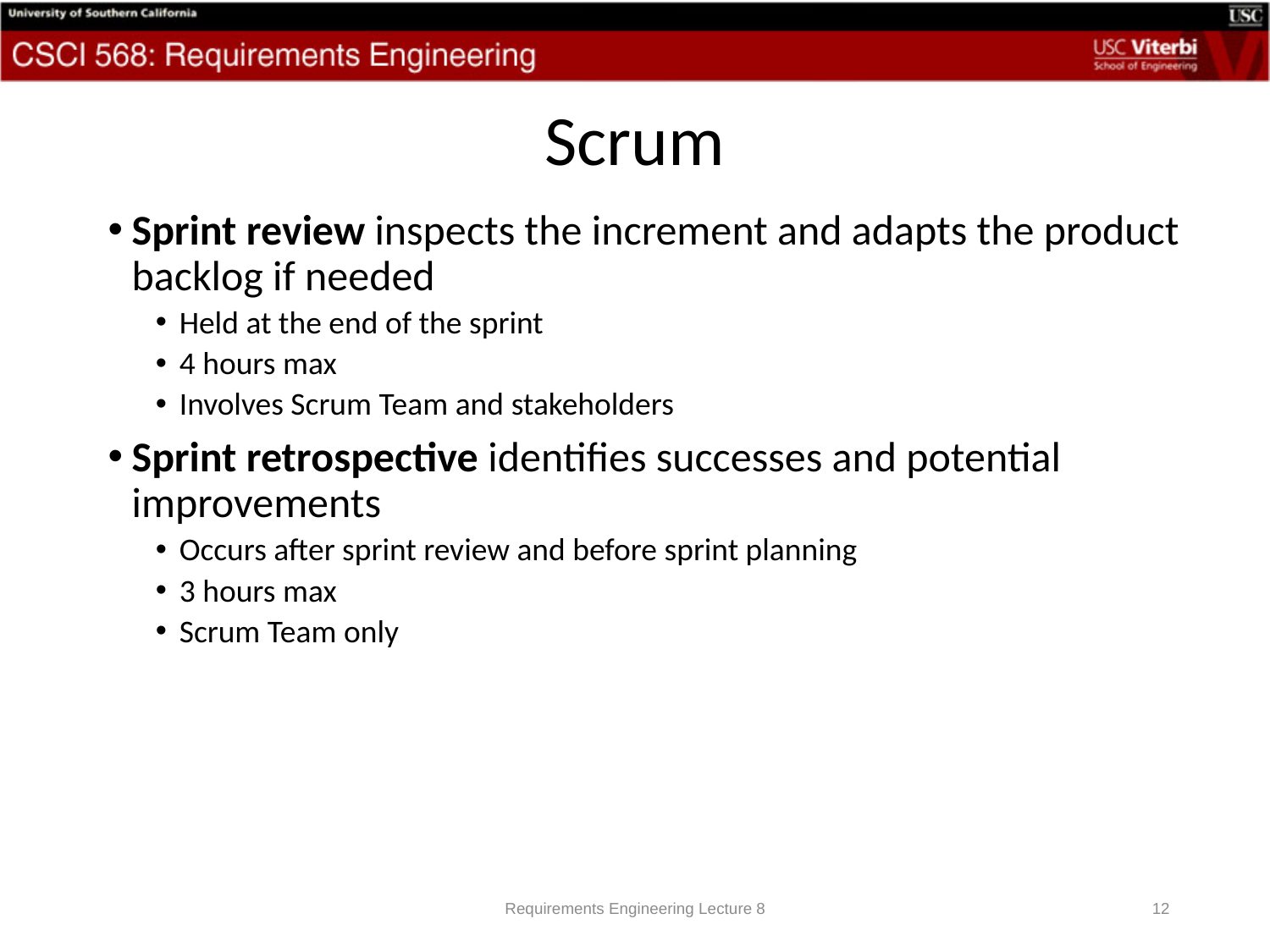

# Scrum
Sprint review inspects the increment and adapts the product backlog if needed
Held at the end of the sprint
4 hours max
Involves Scrum Team and stakeholders
Sprint retrospective identifies successes and potential improvements
Occurs after sprint review and before sprint planning
3 hours max
Scrum Team only
Requirements Engineering Lecture 8
12